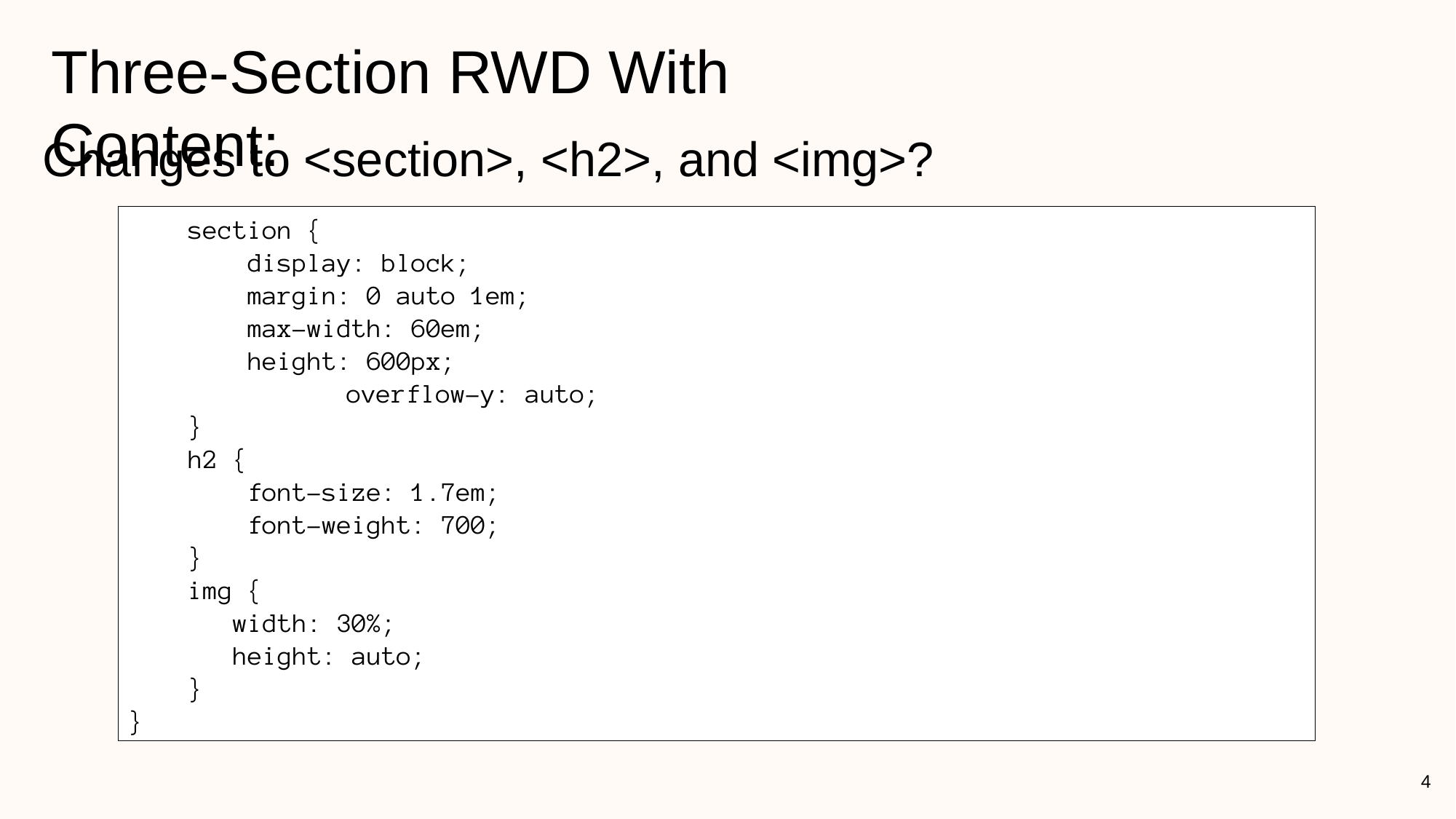

Three-Section RWD With Content:
Changes to <section>, <h2>, and <img>?
    section {
        display: block;
        margin: 0 auto 1em;
        max-width: 60em;
        height: 600px;
		overflow-y: auto;
    }
    h2 {
        font-size: 1.7em;
        font-weight: 700;
    }
    img {
       width: 30%;
       height: auto;
    }
}
4